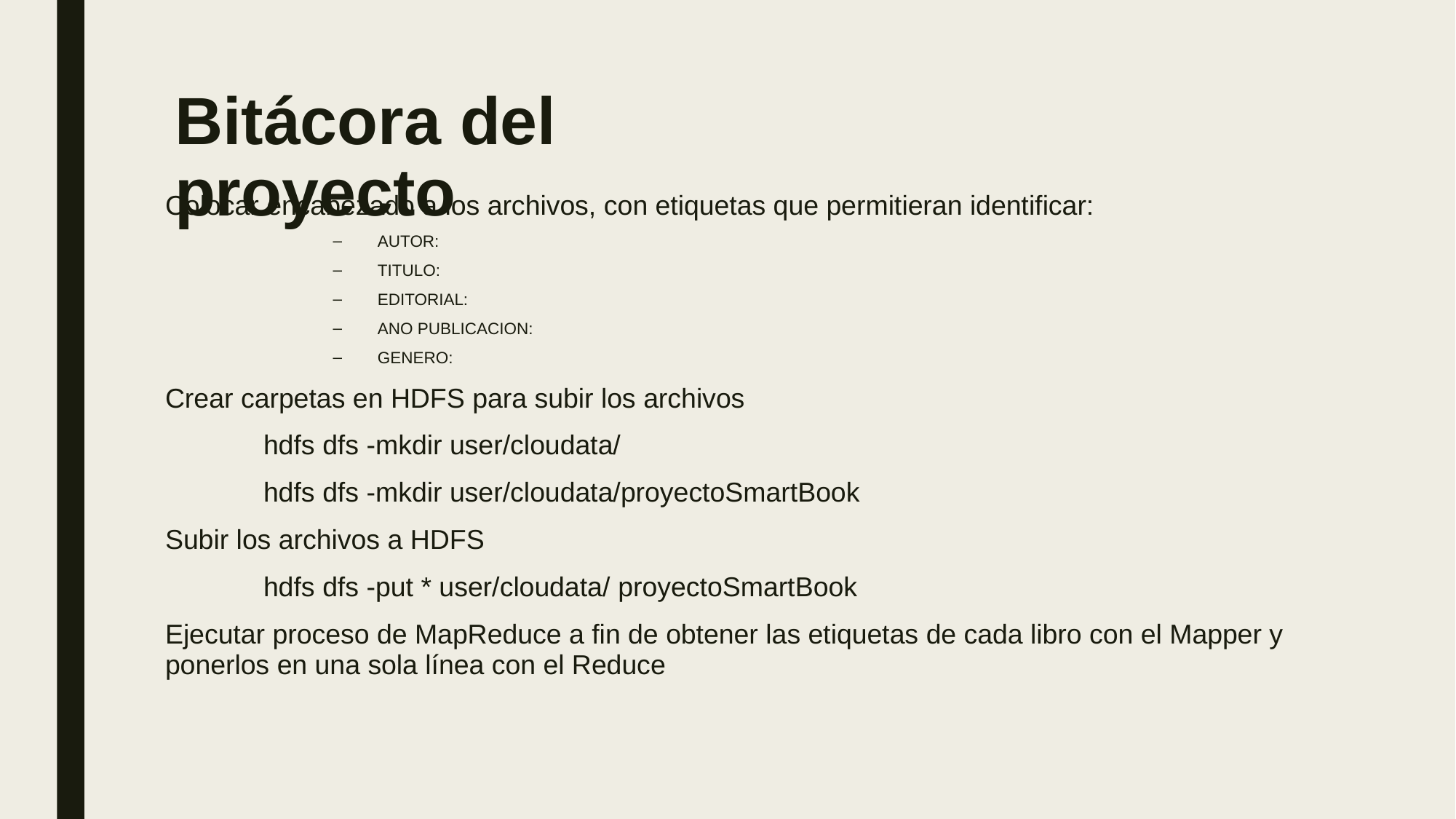

# Bitácora del proyecto
Colocar encabezado a los archivos, con etiquetas que permitieran identificar:
AUTOR:
TITULO:
EDITORIAL:
ANO PUBLICACION:
GENERO:
Crear carpetas en HDFS para subir los archivos
	hdfs dfs -mkdir user/cloudata/
	hdfs dfs -mkdir user/cloudata/proyectoSmartBook
Subir los archivos a HDFS
	hdfs dfs -put * user/cloudata/ proyectoSmartBook
Ejecutar proceso de MapReduce a fin de obtener las etiquetas de cada libro con el Mapper y ponerlos en una sola línea con el Reduce